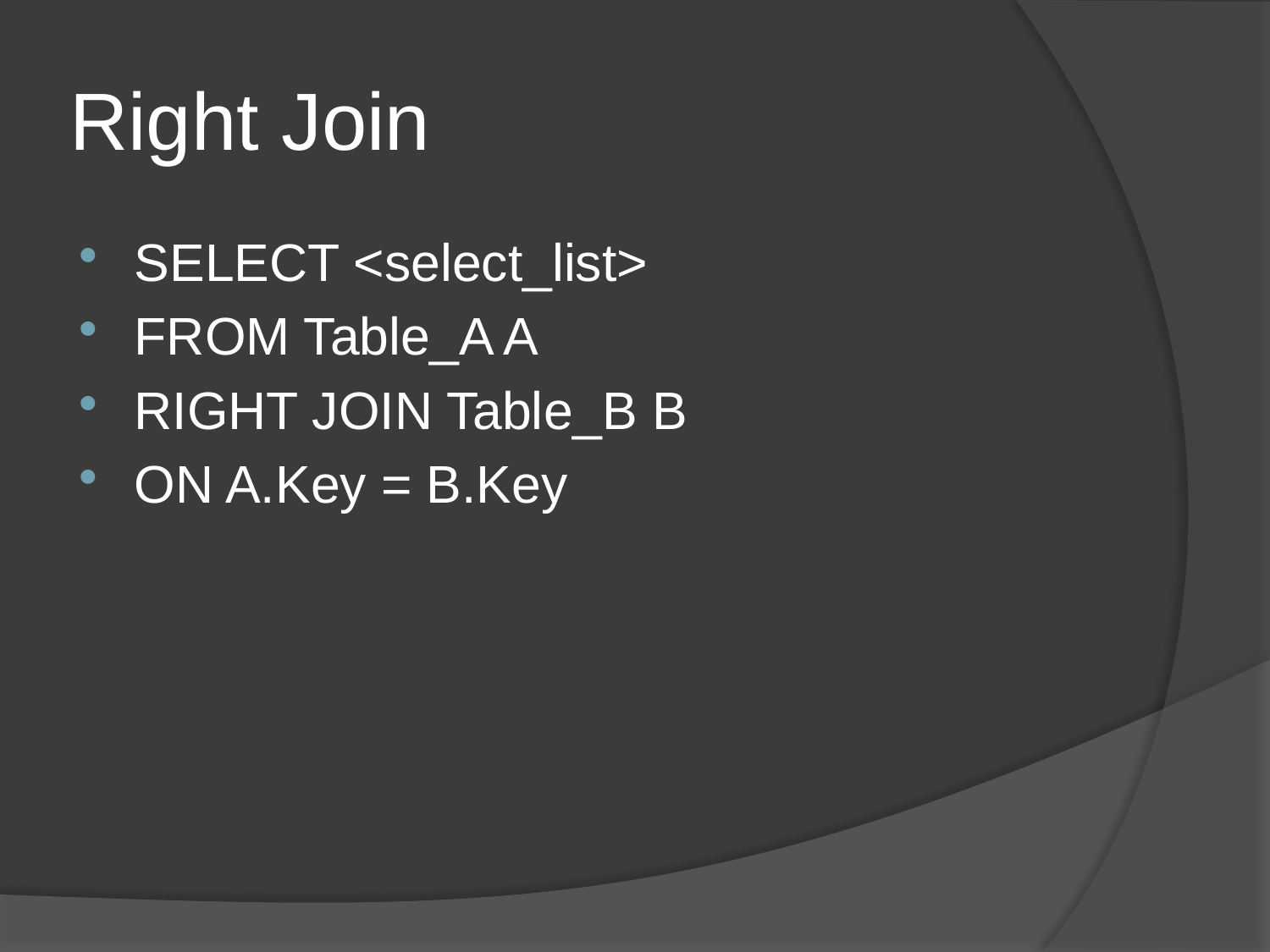

# Right Join
SELECT <select_list>
FROM Table_A A
RIGHT JOIN Table_B B
ON A.Key = B.Key